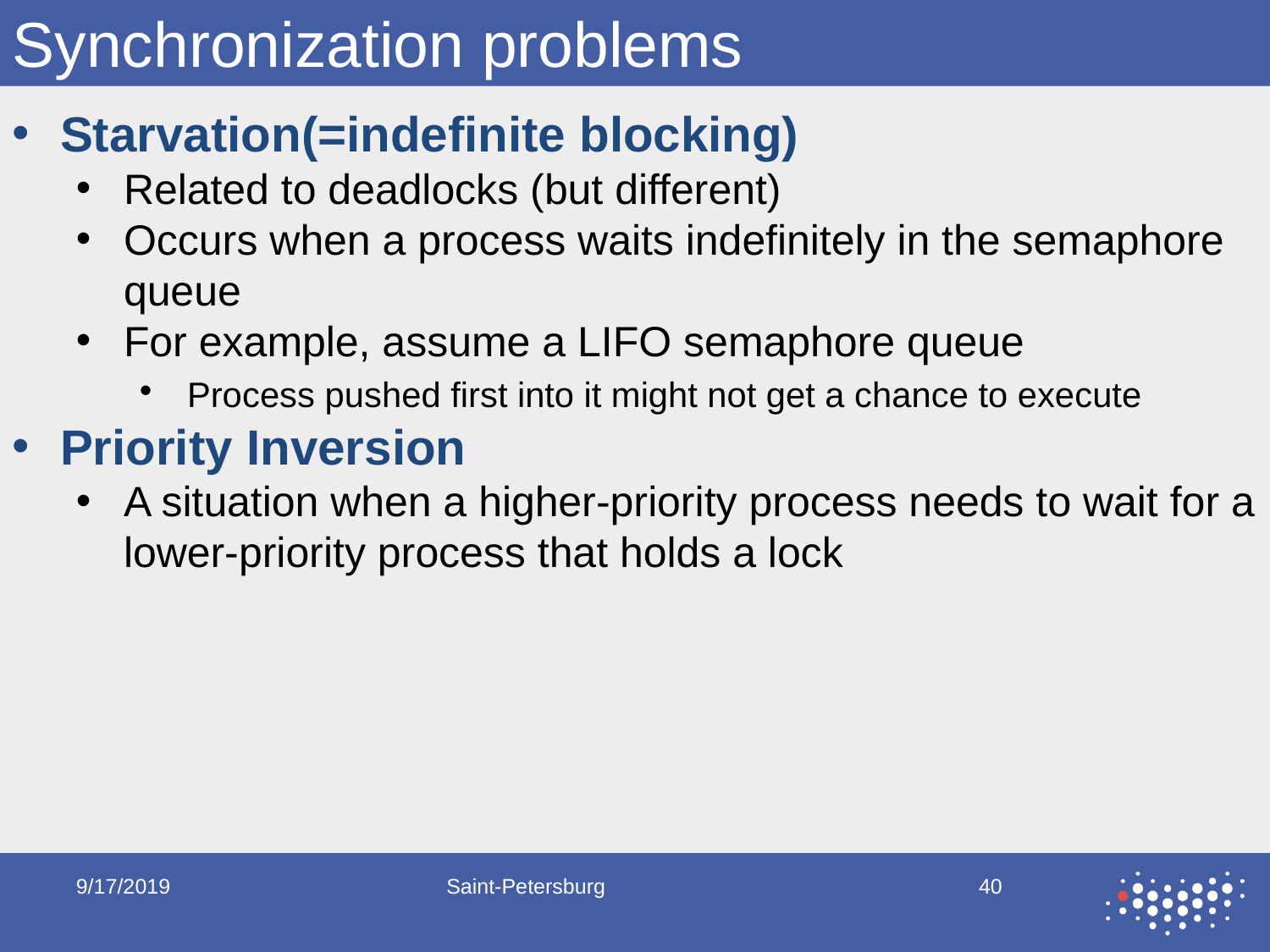

# Synchronization problems

Starvation(=indefinite blocking)
Related to deadlocks (but different)
Occurs when a process waits indefinitely in the semaphore queue
For example, assume a LIFO semaphore queue
Process pushed first into it might not get a chance to execute
Priority Inversion
A situation when a higher-priority process needs to wait for a lower-priority process that holds a lock

9/17/2019
Saint-Petersburg
40